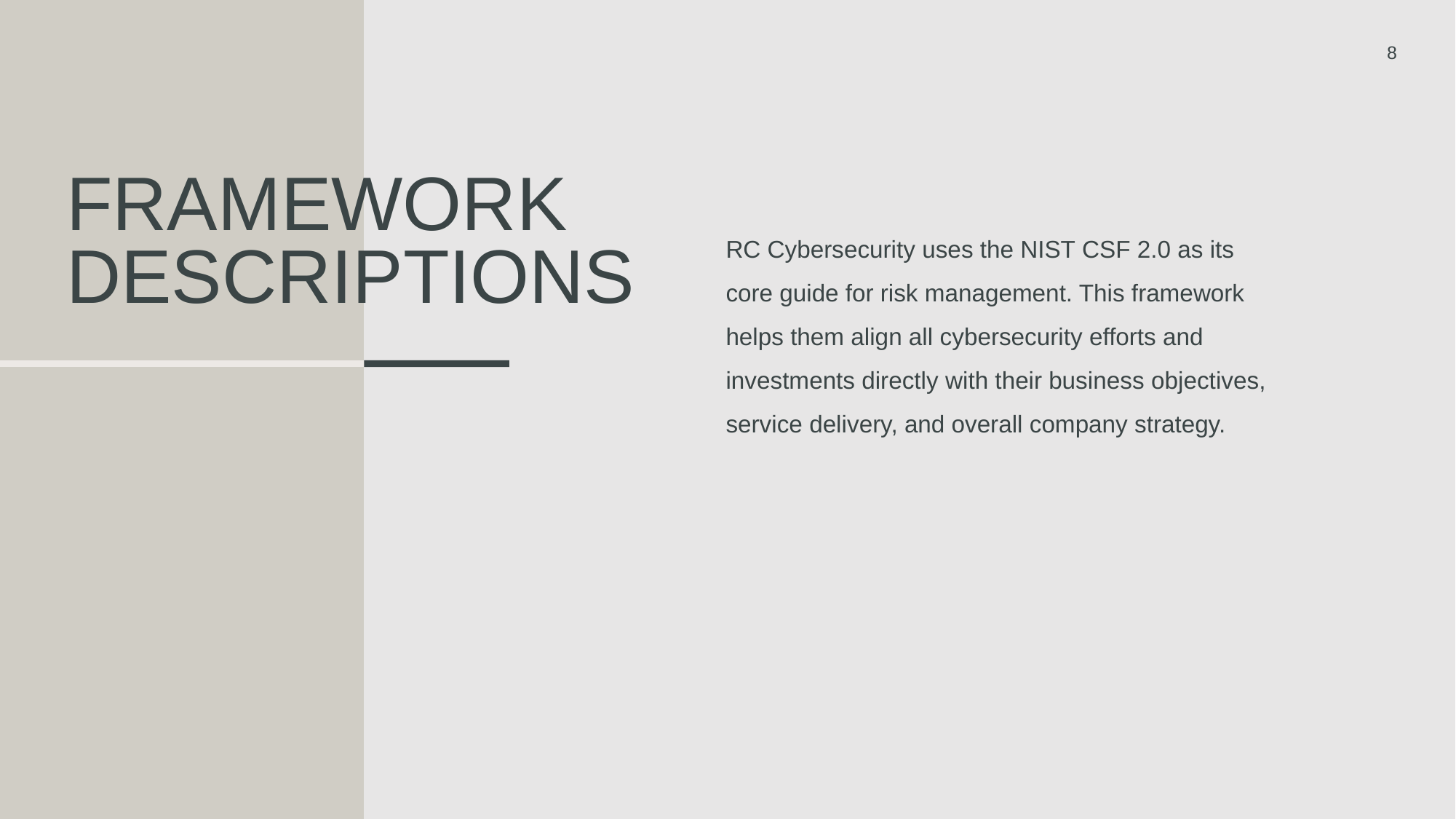

8
# Framework Descriptions
RC Cybersecurity uses the NIST CSF 2.0 as its core guide for risk management. This framework helps them align all cybersecurity efforts and investments directly with their business objectives, service delivery, and overall company strategy.